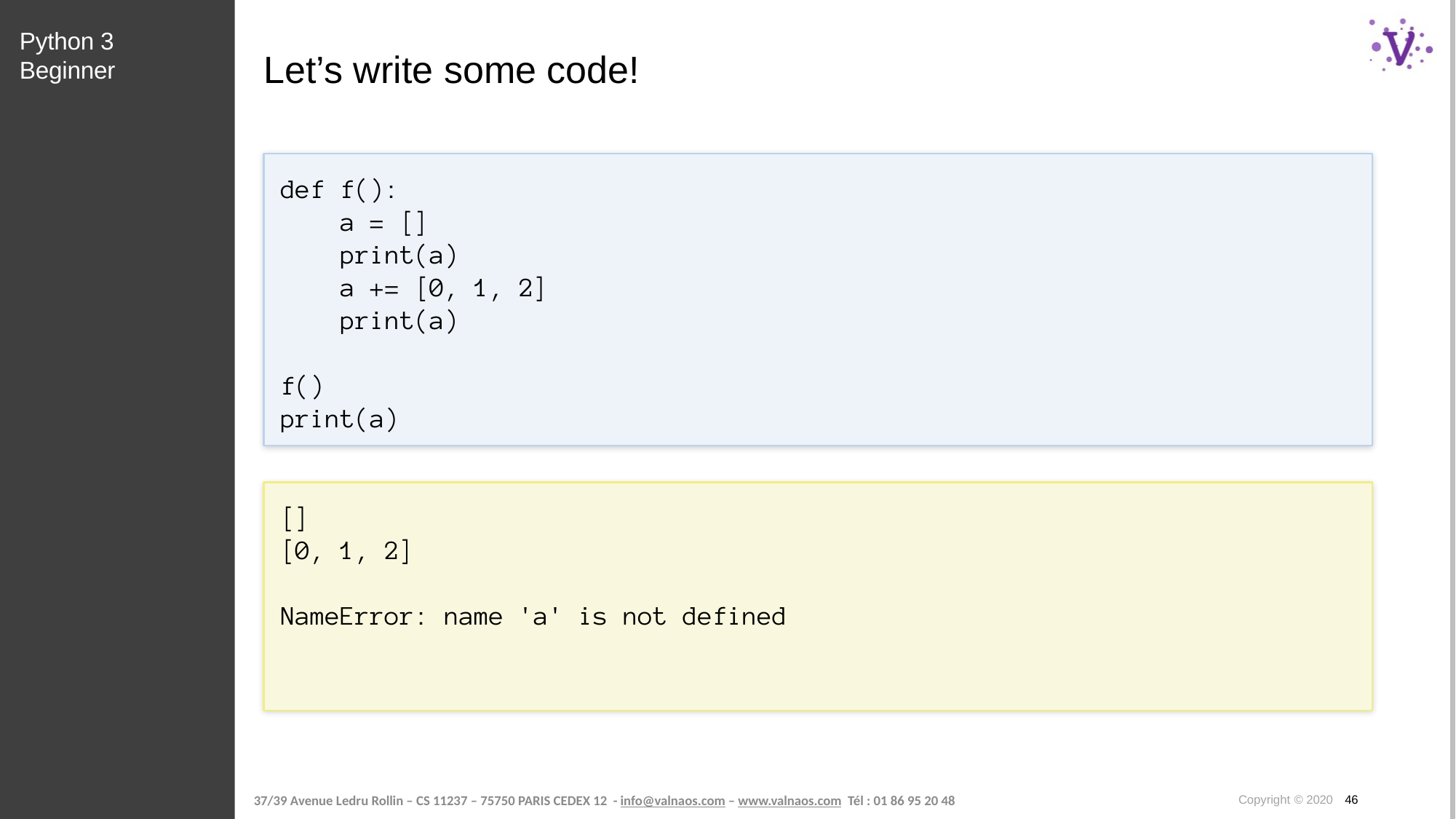

Python 3 Beginner
# Let’s write some code!
def f():
    a = []
    print(a)
    a += [0, 1, 2]
    print(a)
f()
print(a)
[]
[0, 1, 2]

NameError: name 'a' is not defined
Copyright © 2020   46